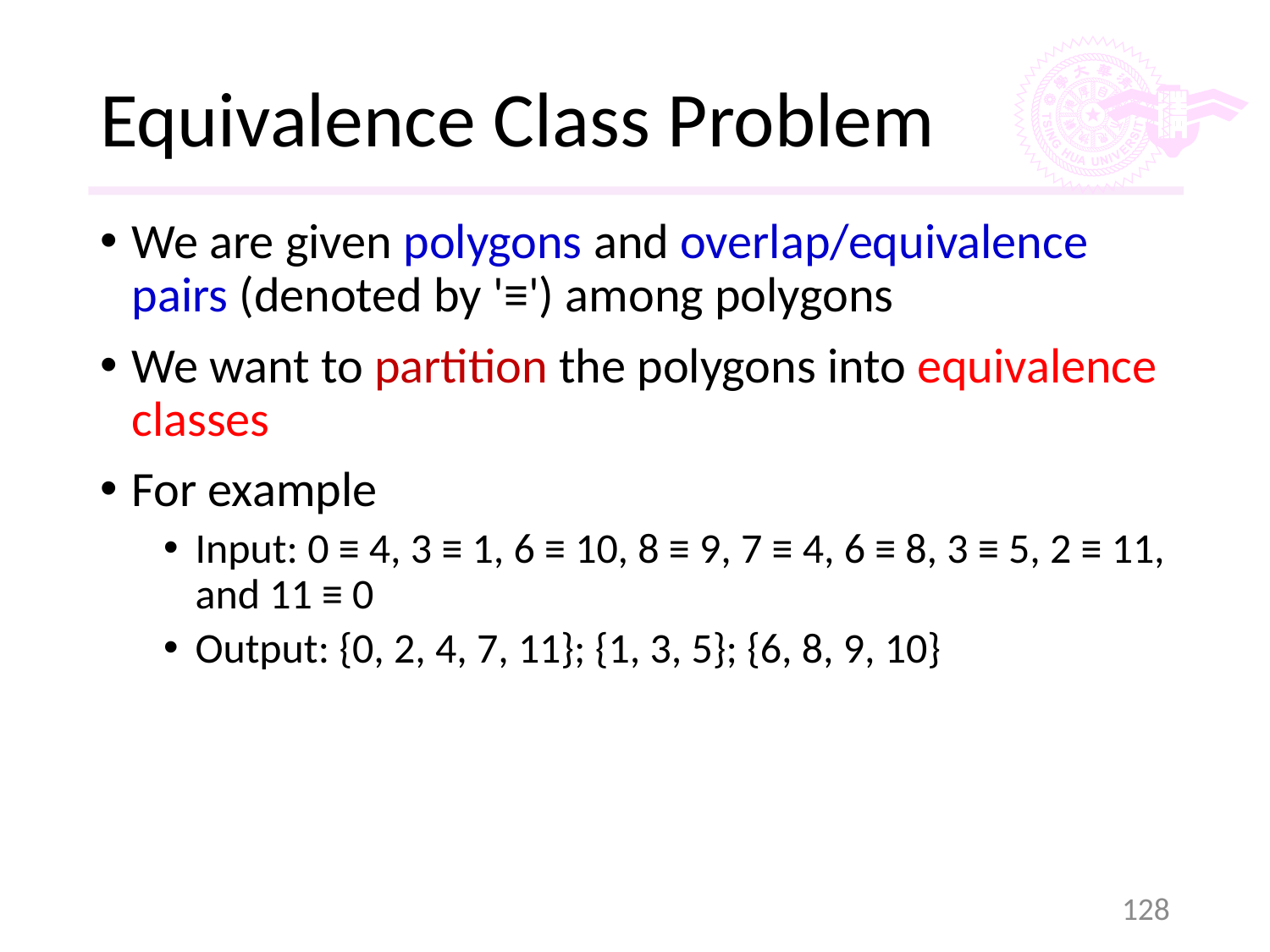

# Equivalence Class Problem
We are given polygons and overlap/equivalence pairs (denoted by '≡') among polygons
We want to partition the polygons into equivalence classes
For example
Input: 0 ≡ 4, 3 ≡ 1, 6 ≡ 10, 8 ≡ 9, 7 ≡ 4, 6 ≡ 8, 3 ≡ 5, 2 ≡ 11, and 11 ≡ 0
Output: {0, 2, 4, 7, 11}; {1, 3, 5}; {6, 8, 9, 10}

128